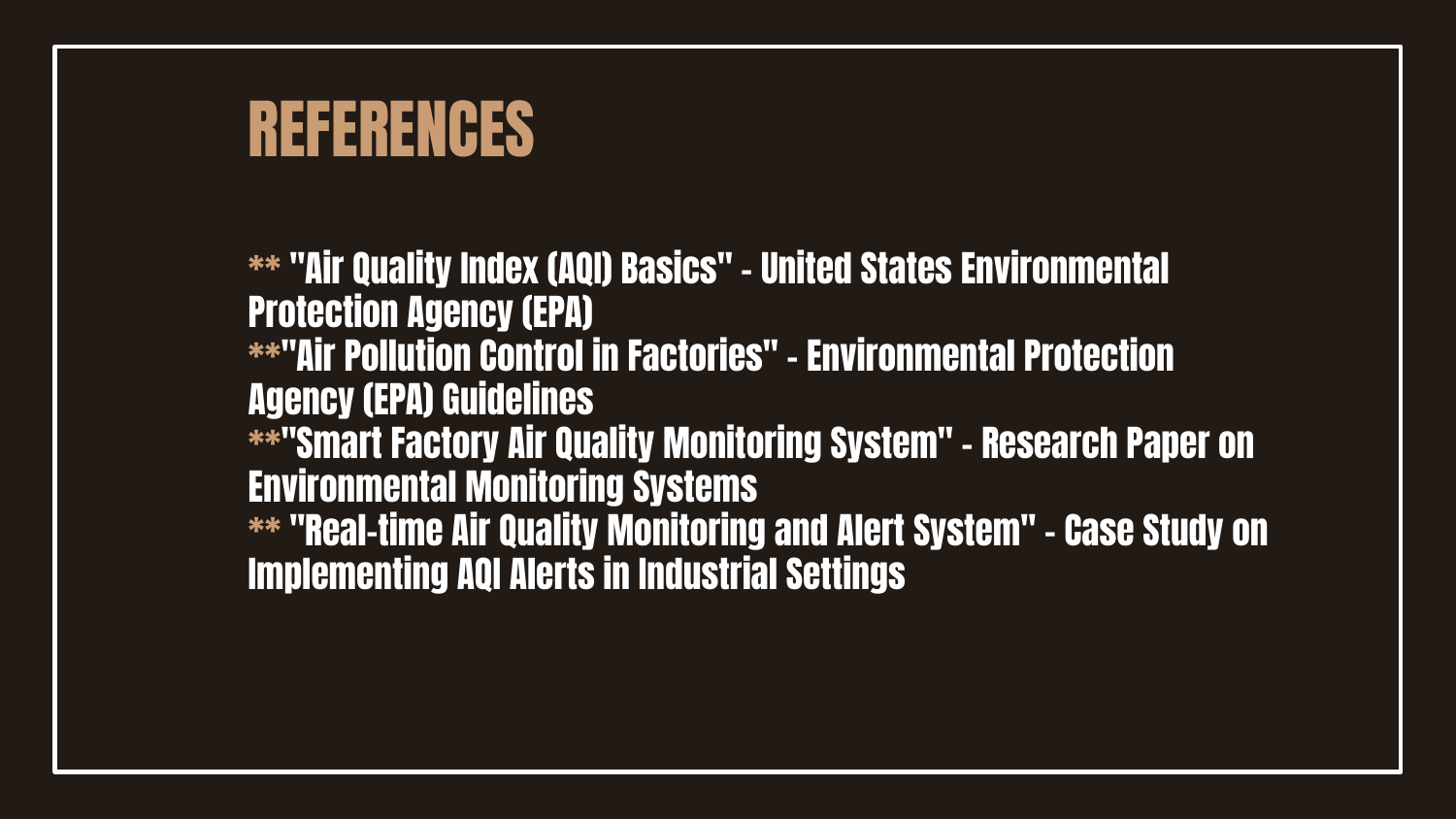

REFERENCES

** "Air Quality Index (AQI) Basics" - United States Environmental Protection Agency (EPA)
**"Air Pollution Control in Factories" - Environmental Protection Agency (EPA) Guidelines
**"Smart Factory Air Quality Monitoring System" - Research Paper on Environmental Monitoring Systems
** "Real-time Air Quality Monitoring and Alert System" - Case Study on Implementing AQI Alerts in Industrial Settings